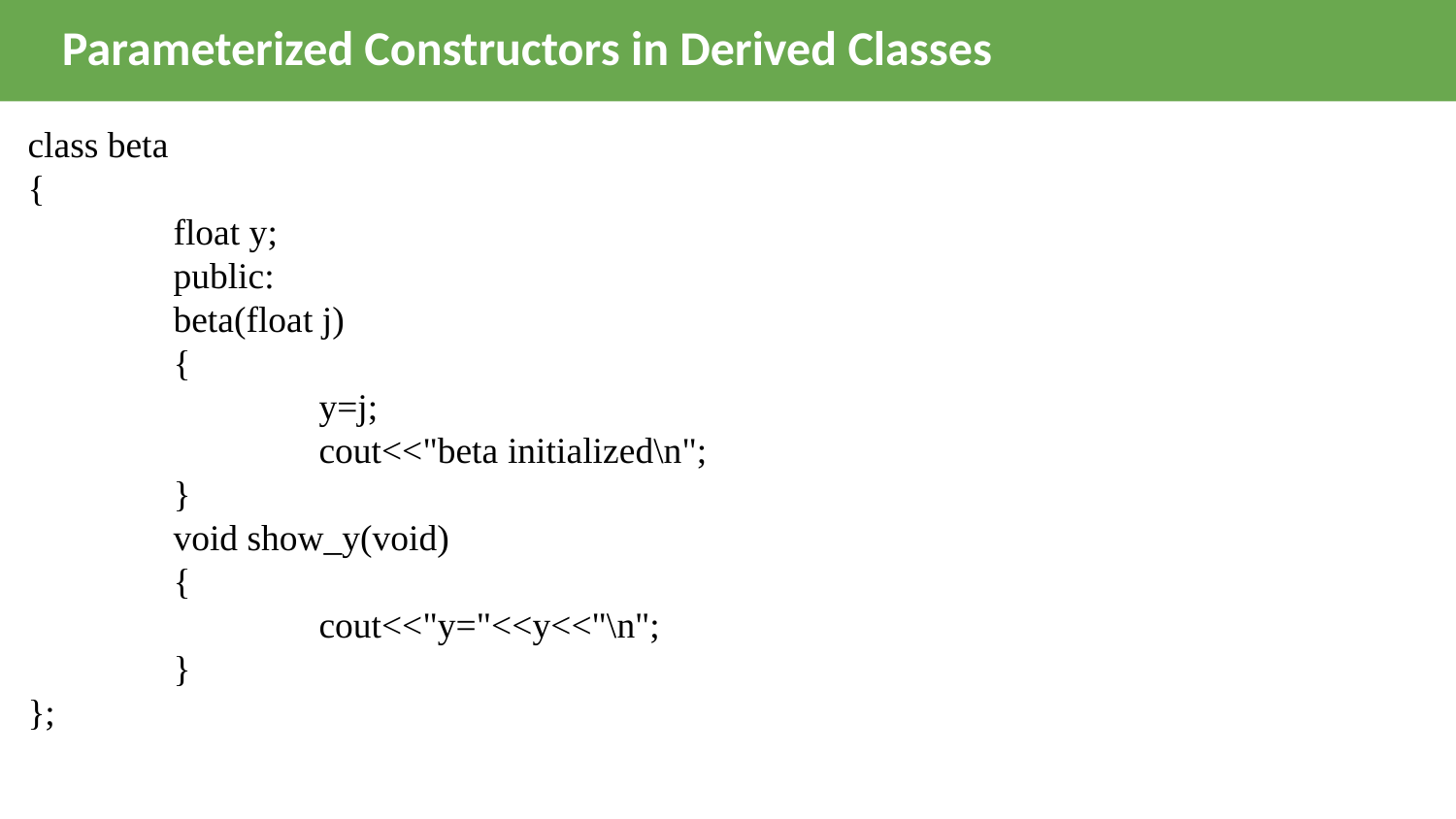

Parameterized Constructors in Derived Classes
class beta
{
	float y;
	public:
	beta(float j)
	{
		y=j;
		cout<<"beta initialized\n";
	}
	void show_y(void)
	{
		cout<<"y="<<y<<"\n";
	}
};